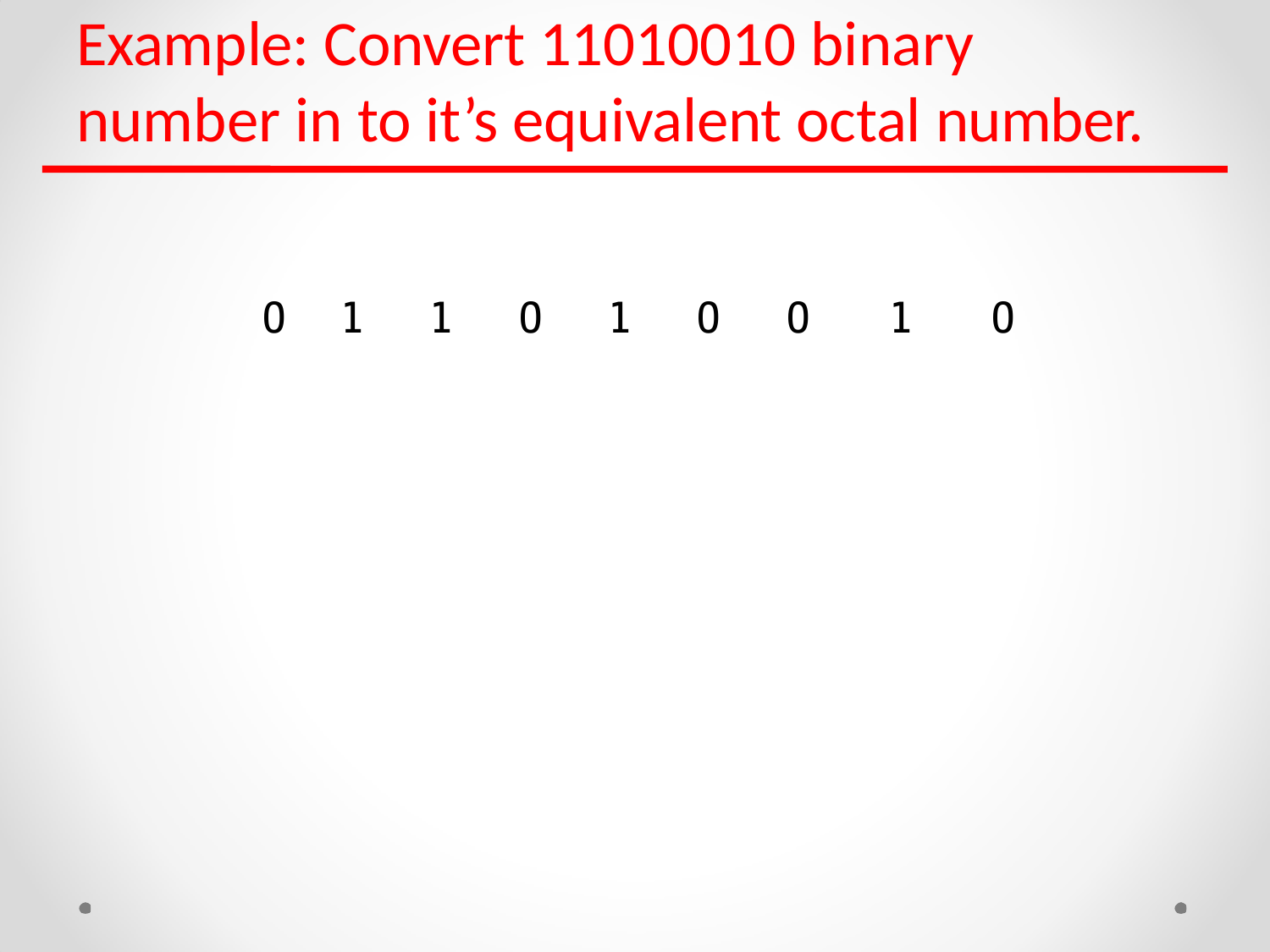

Example: Convert 11010010 binary
number in to it’s equivalent octal number.

0	1	1	0	1	0	0	1	0